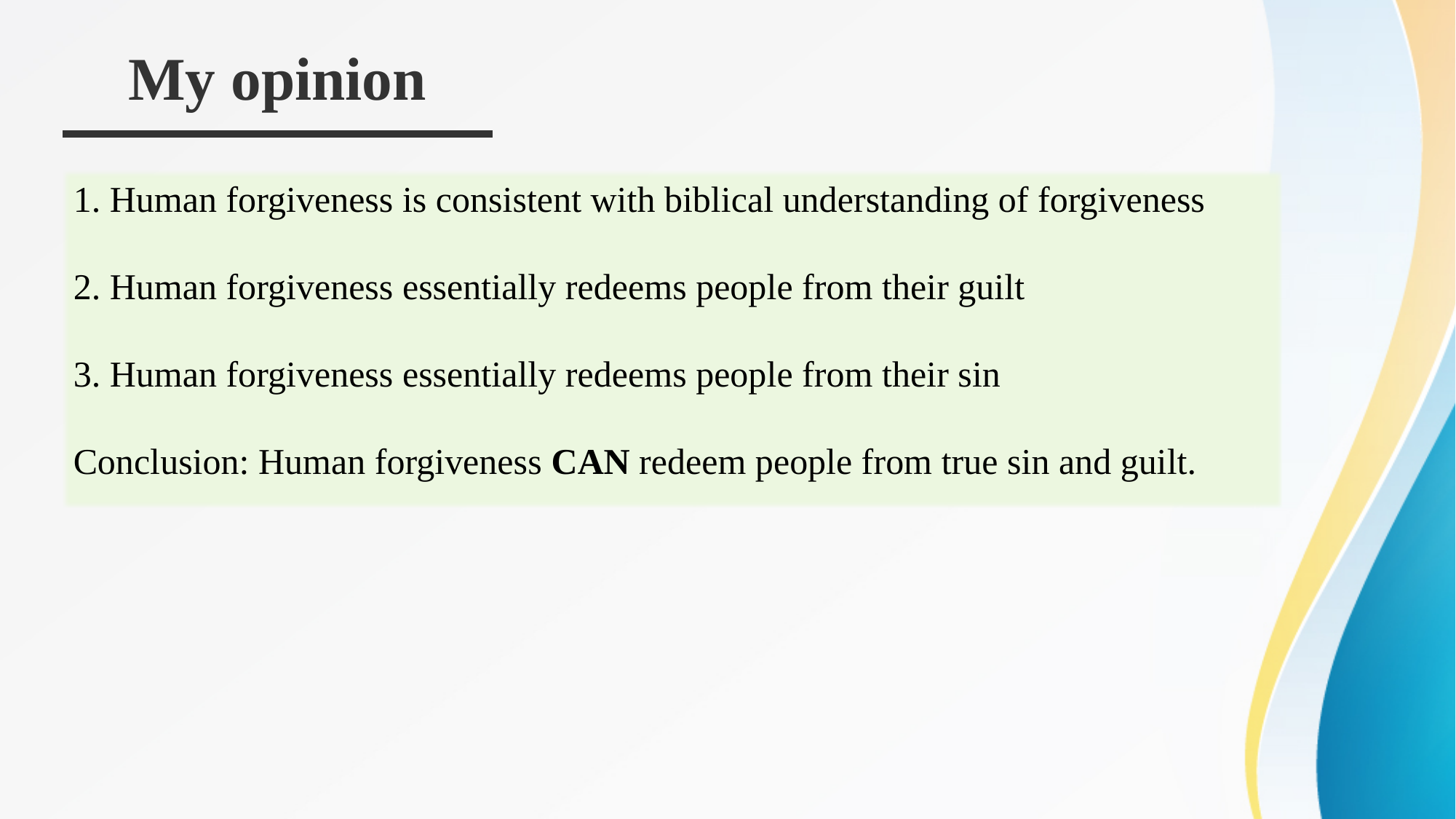

My opinion
1. Human forgiveness is consistent with biblical understanding of forgiveness

2. Human forgiveness essentially redeems people from their guilt

3. Human forgiveness essentially redeems people from their sin

Conclusion: Human forgiveness CAN redeem people from true sin and guilt.